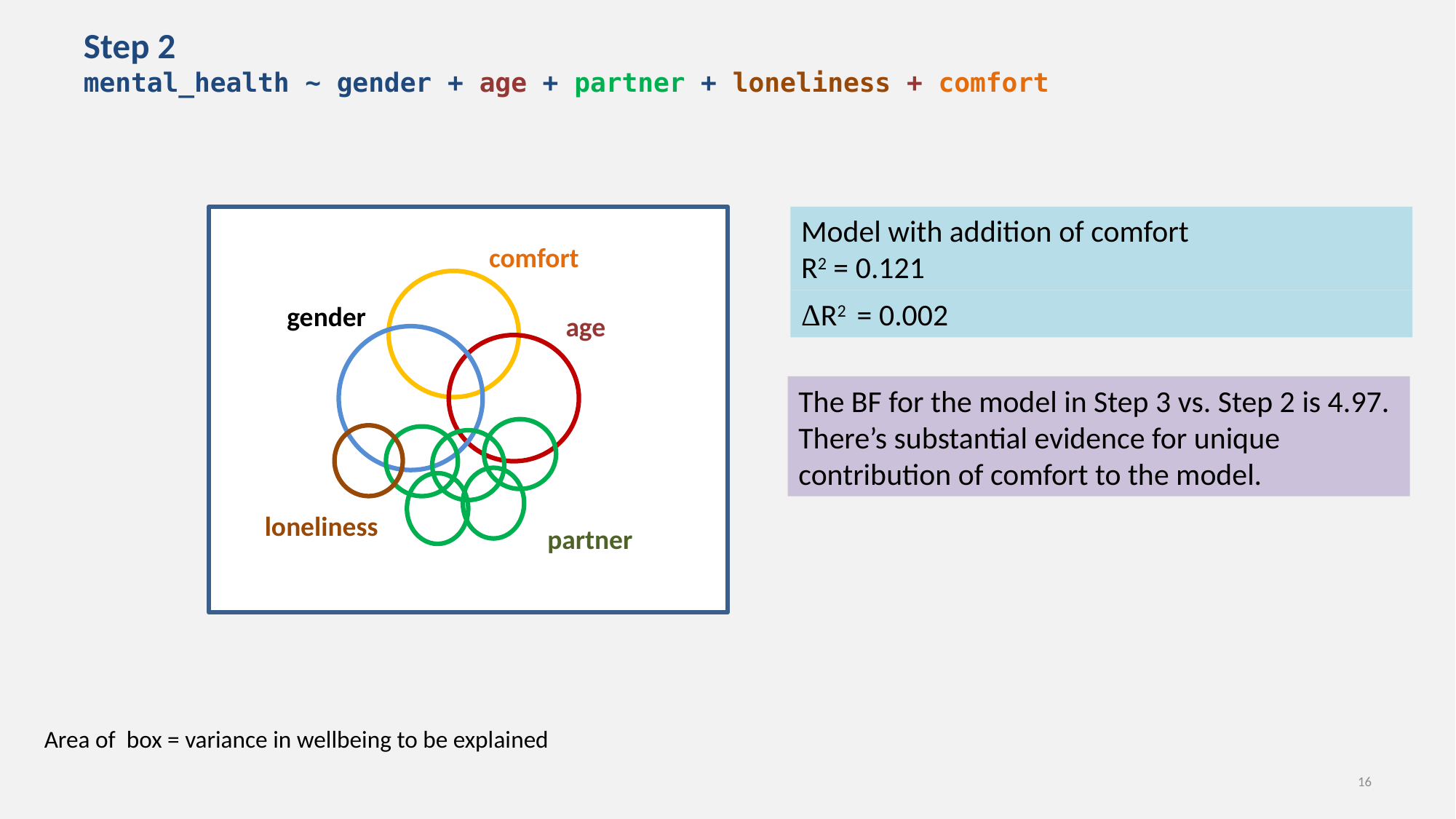

# Step 2 mental_health ~ gender + age + partner + loneliness + comfort

Model with addition of comfort
R2 = 0.121
comfort

ΔR2  = 0.002
gender
age

The BF for the model in Step 3 vs. Step 2 is 4.97.
There’s substantial evidence for unique contribution of comfort to the model.

loneliness
partner
Area of  box = variance in wellbeing to be explained
16